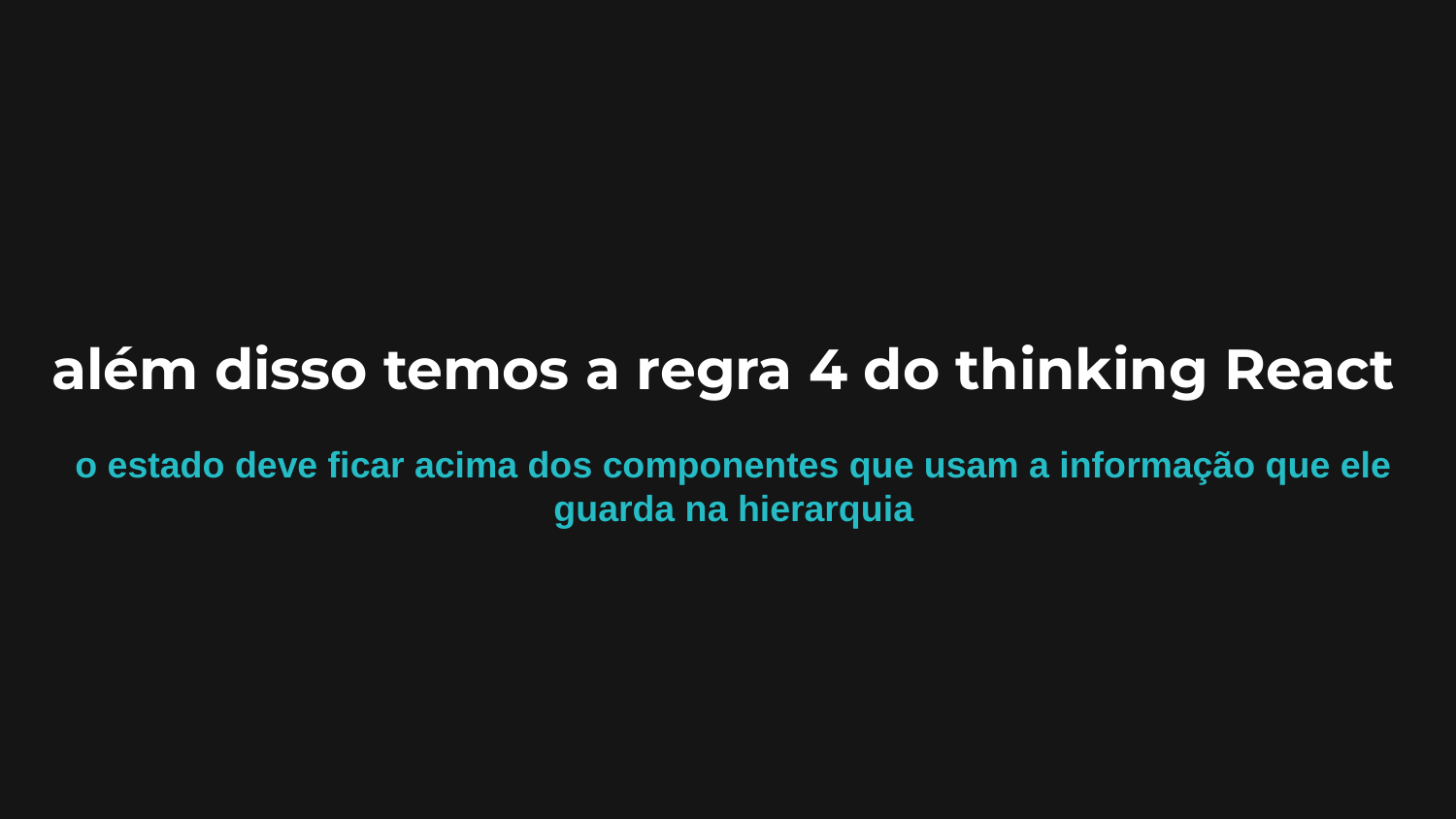

# além disso temos a regra 4 do thinking React
o estado deve ficar acima dos componentes que usam a informação que ele guarda na hierarquia